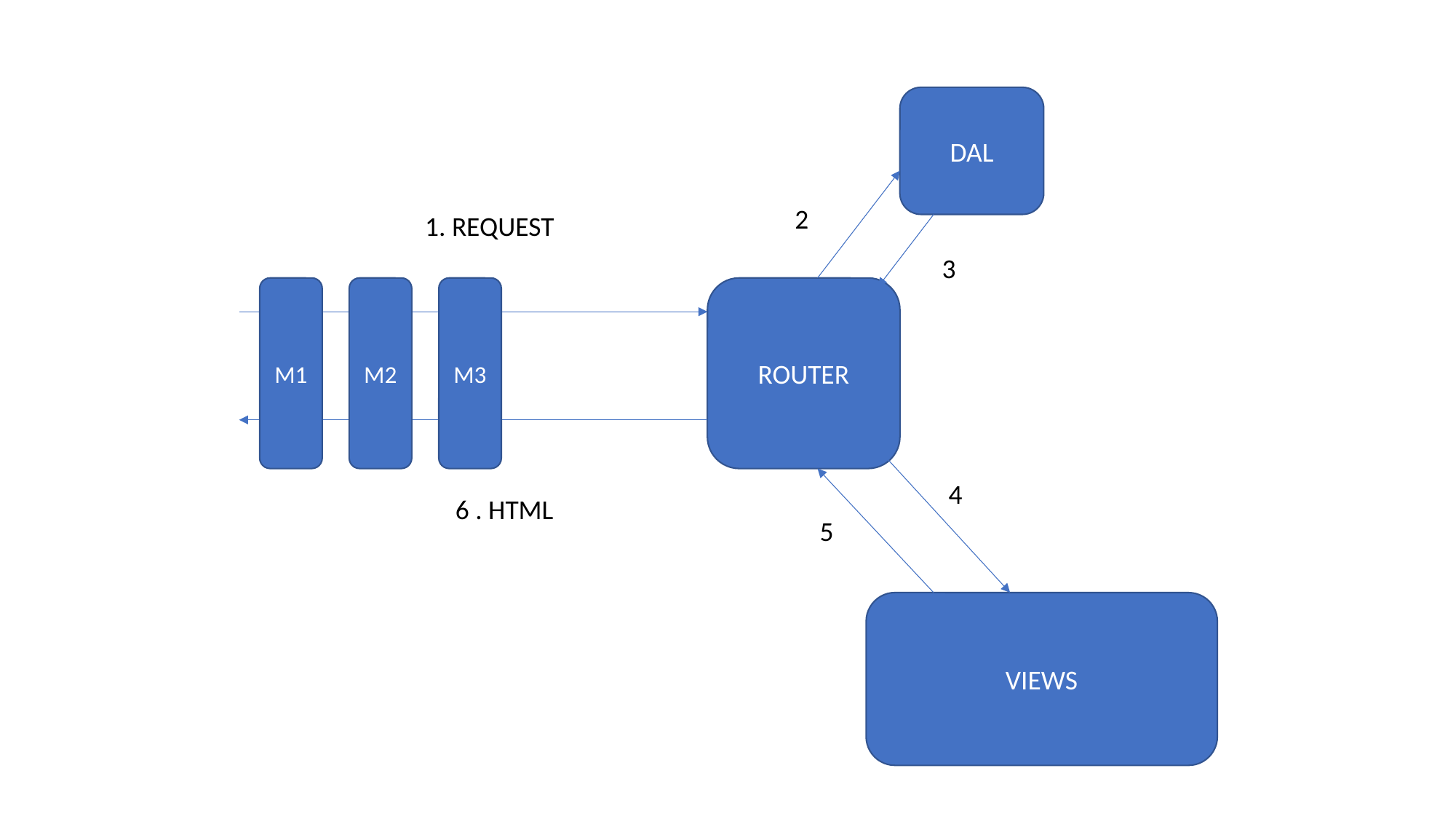

DAL
2
1. REQUEST
3
M1
M2
M3
ROUTER
4
6 . HTML
5
VIEWS